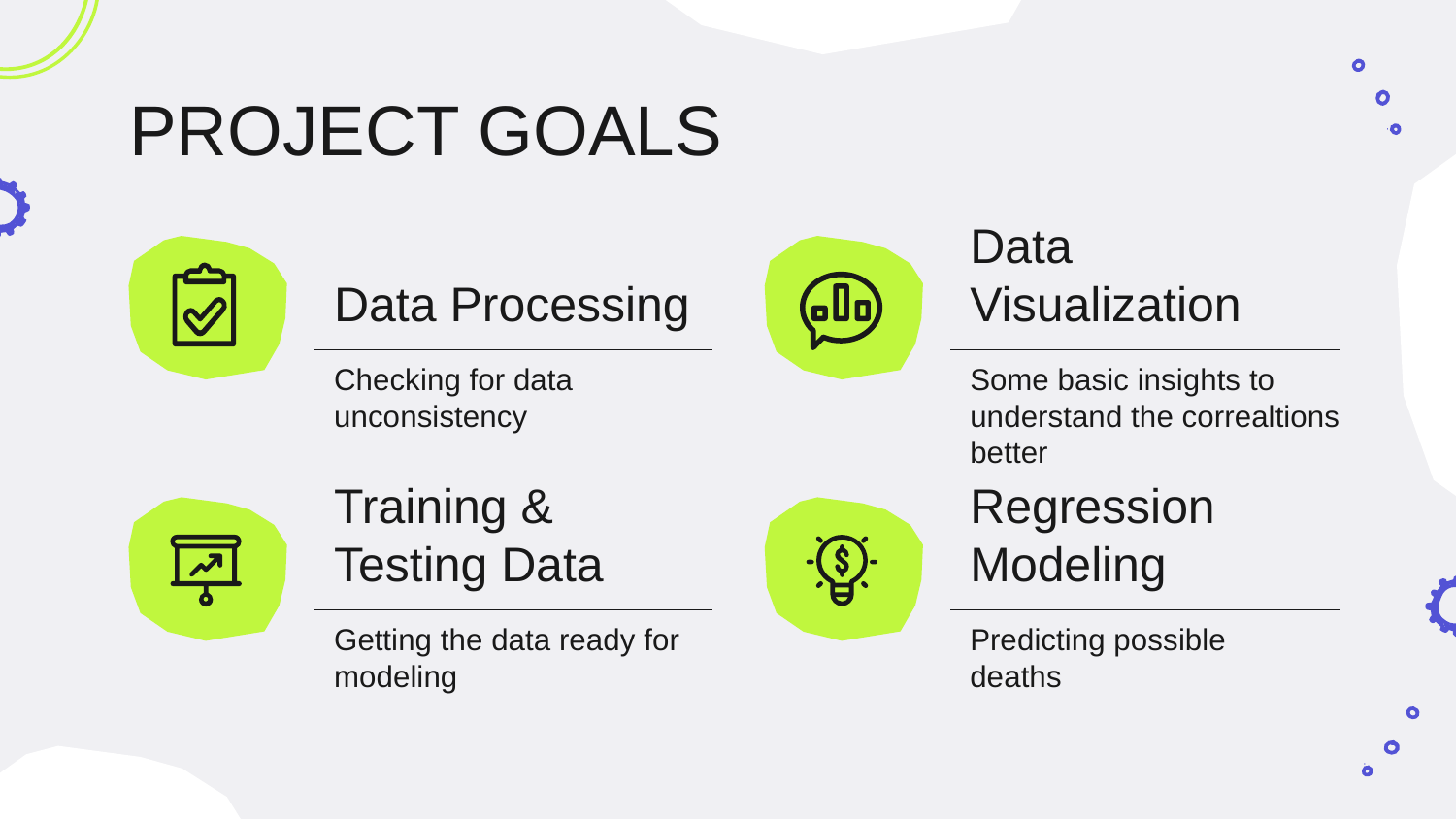

# PROJECT GOALS
Data Processing
Data Visualization

Checking for data unconsistency
Some basic insights to understand the correaltions better
Training & Testing Data
Regression Modeling

Getting the data ready for modeling
Predicting possible deaths